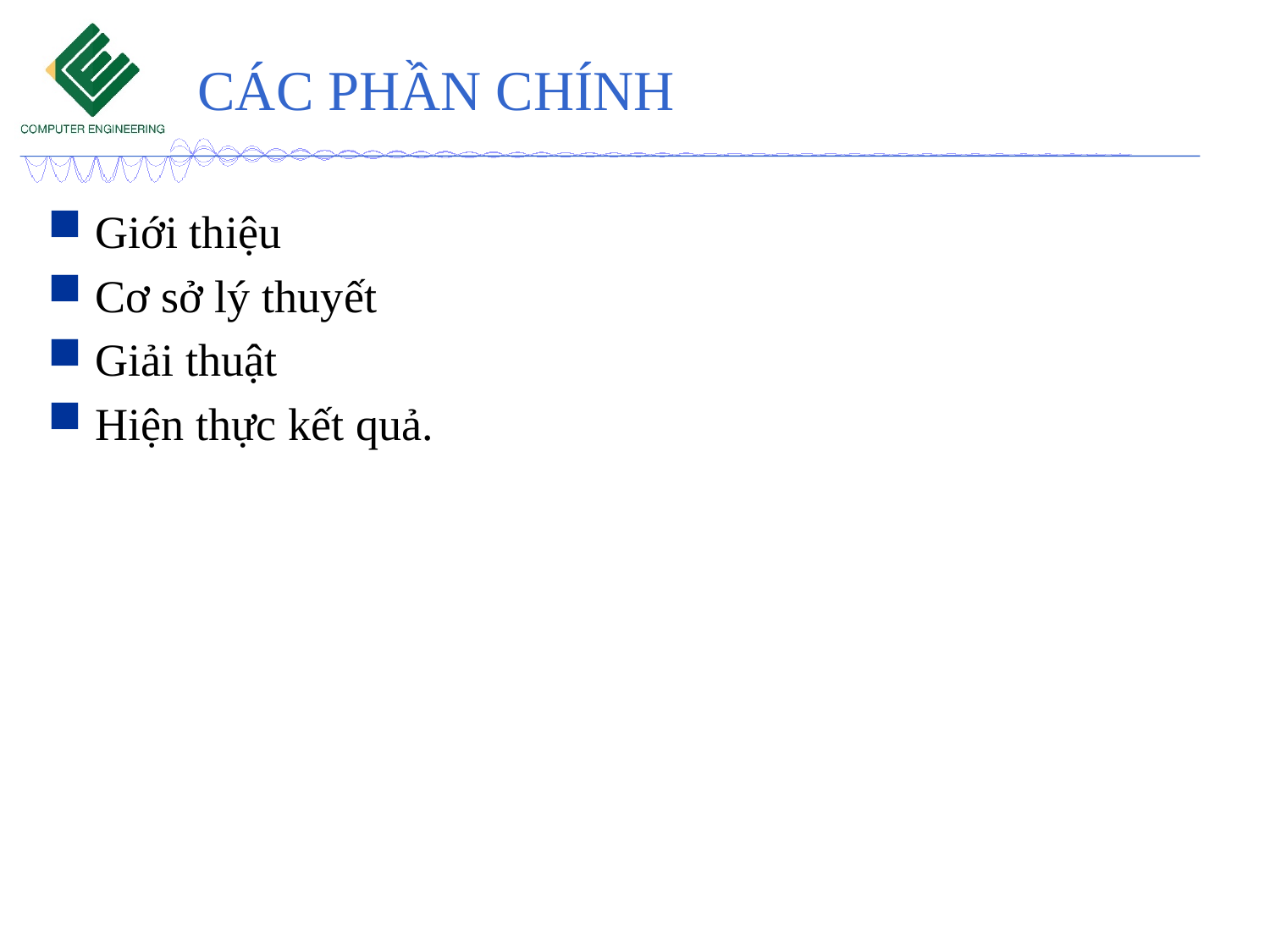

# CÁC PHẦN CHÍNH
Giới thiệu
Cơ sở lý thuyết
Giải thuật
Hiện thực kết quả.
2